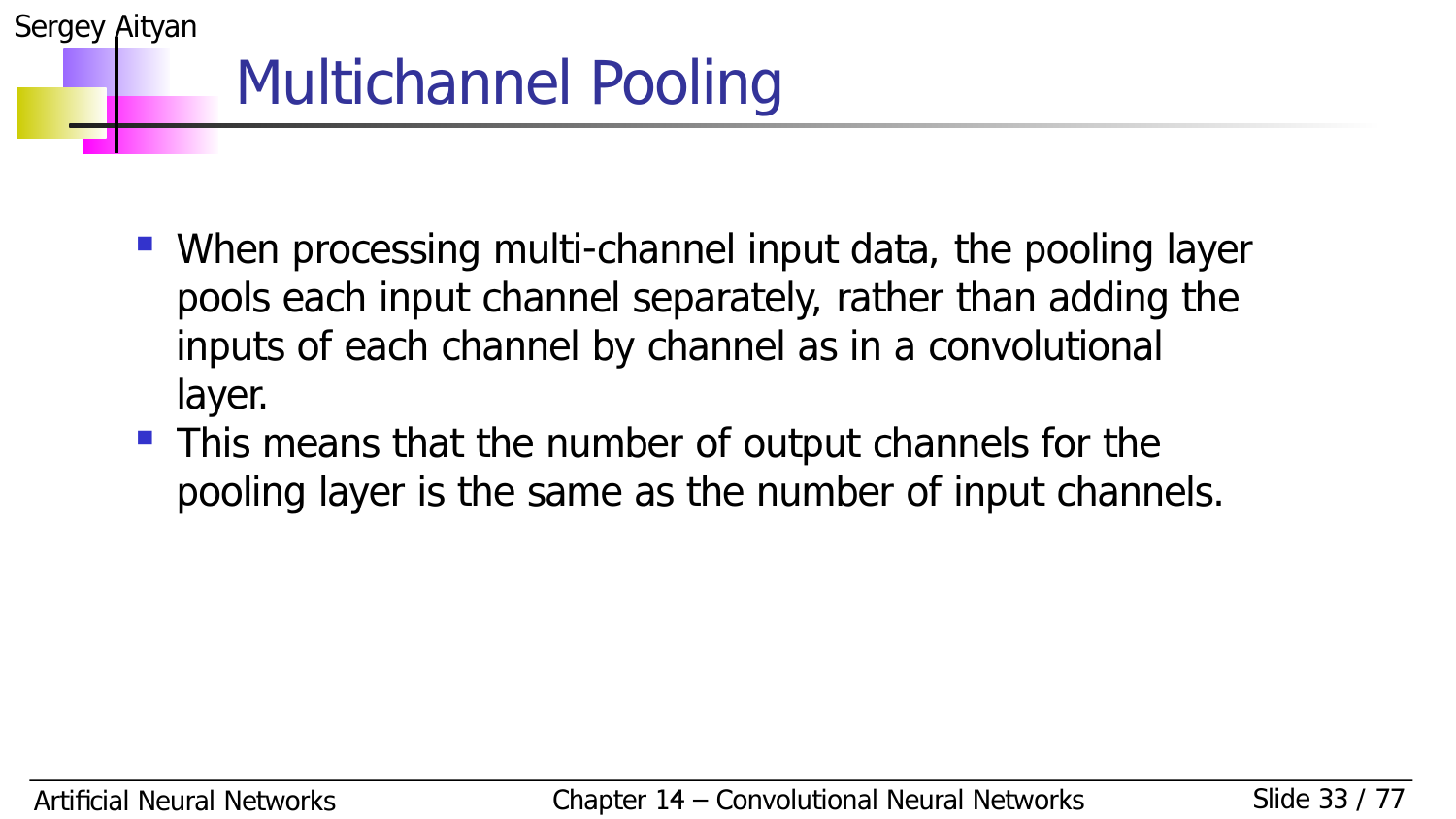

# Multichannel Pooling
When processing multi-channel input data, the pooling layer pools each input channel separately, rather than adding the inputs of each channel by channel as in a convolutional layer.
This means that the number of output channels for the pooling layer is the same as the number of input channels.